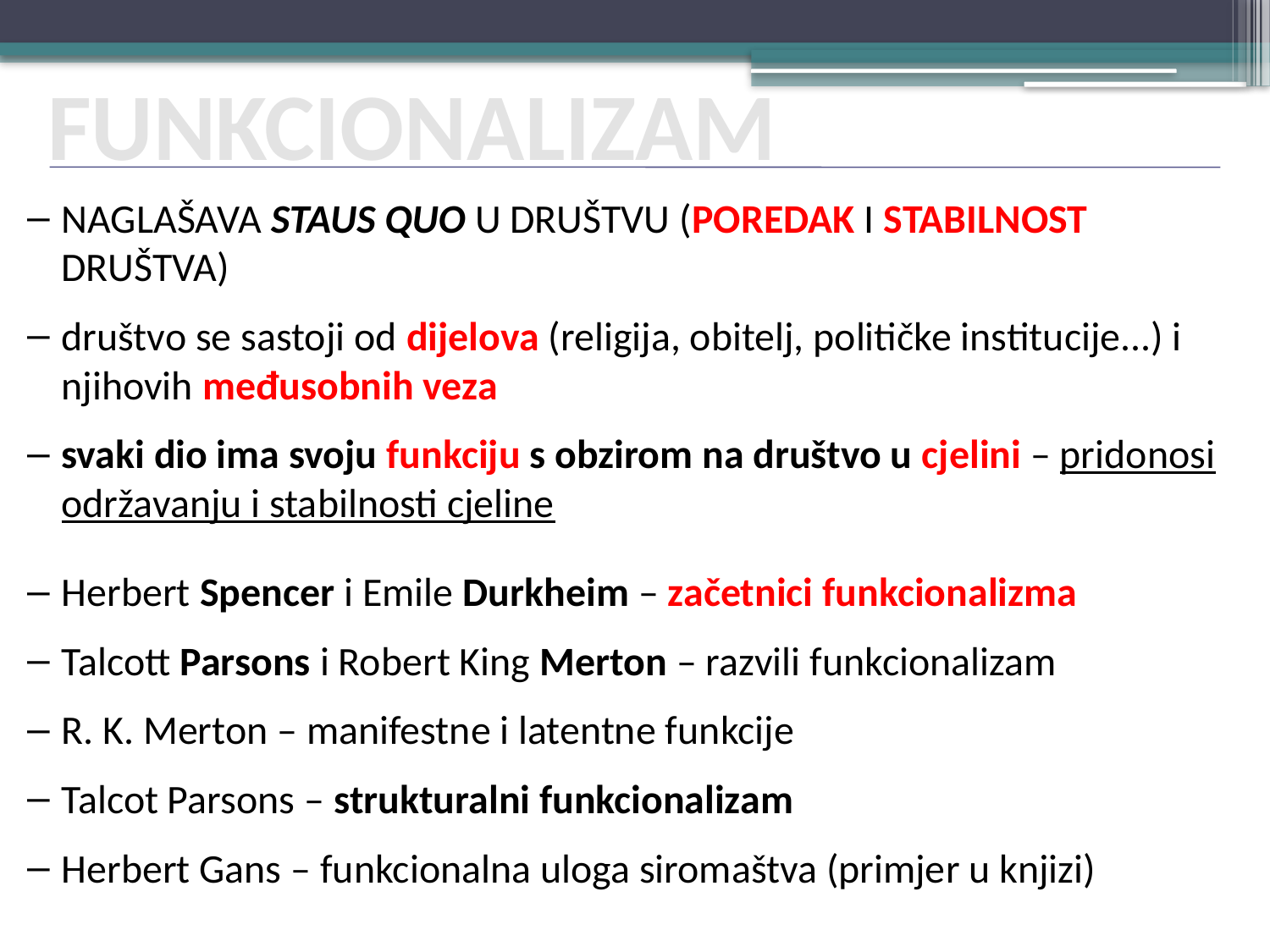

FUNKCIONALIZAM
NAGLAŠAVA STAUS QUO U DRUŠTVU (POREDAK I STABILNOST DRUŠTVA)
društvo se sastoji od dijelova (religija, obitelj, političke institucije...) i njihovih međusobnih veza
svaki dio ima svoju funkciju s obzirom na društvo u cjelini – pridonosi održavanju i stabilnosti cjeline
Herbert Spencer i Emile Durkheim – začetnici funkcionalizma
Talcott Parsons i Robert King Merton – razvili funkcionalizam
R. K. Merton – manifestne i latentne funkcije
Talcot Parsons – strukturalni funkcionalizam
Herbert Gans – funkcionalna uloga siromaštva (primjer u knjizi)